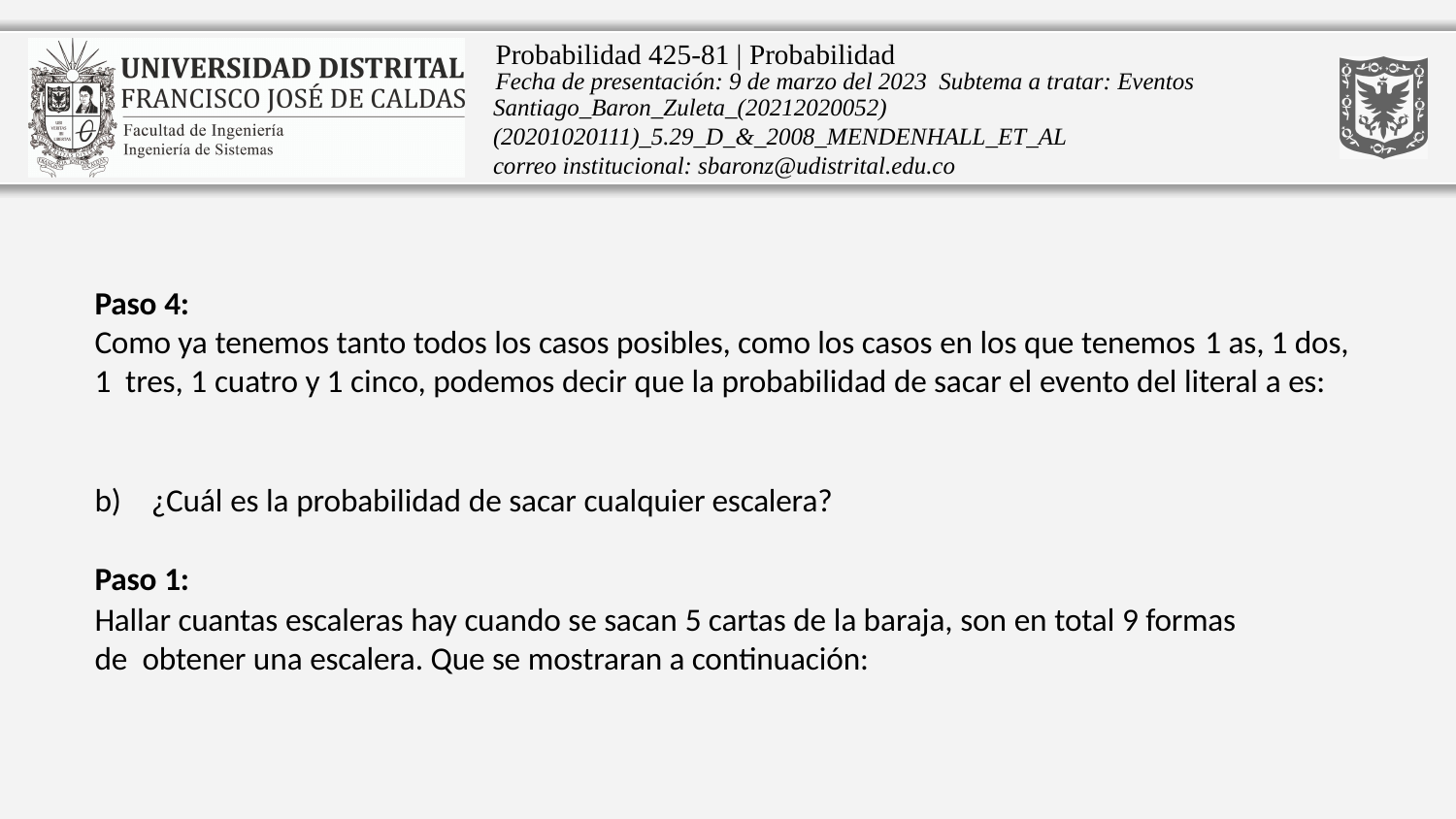

# Probabilidad 425-81 | Probabilidad
Fecha de presentación: 9 de marzo del 2023  Subtema a tratar: Eventos
Santiago_Baron_Zuleta_(20212020052)(20201020111)_5.29_D_&_2008_MENDENHALL_ET_AL
correo institucional: sbaronz@udistrital.edu.co

Paso 4:
Como ya tenemos tanto todos los casos posibles, como los casos en los que tenemos 1 as, 1 dos, 1  tres, 1 cuatro y 1 cinco, podemos decir que la probabilidad de sacar el evento del literal a es:

b)	¿Cuál es la probabilidad de sacar cualquier escalera?

Paso 1:
Hallar cuantas escaleras hay cuando se sacan 5 cartas de la baraja, son en total 9 formas de  obtener una escalera. Que se mostraran a continuación: